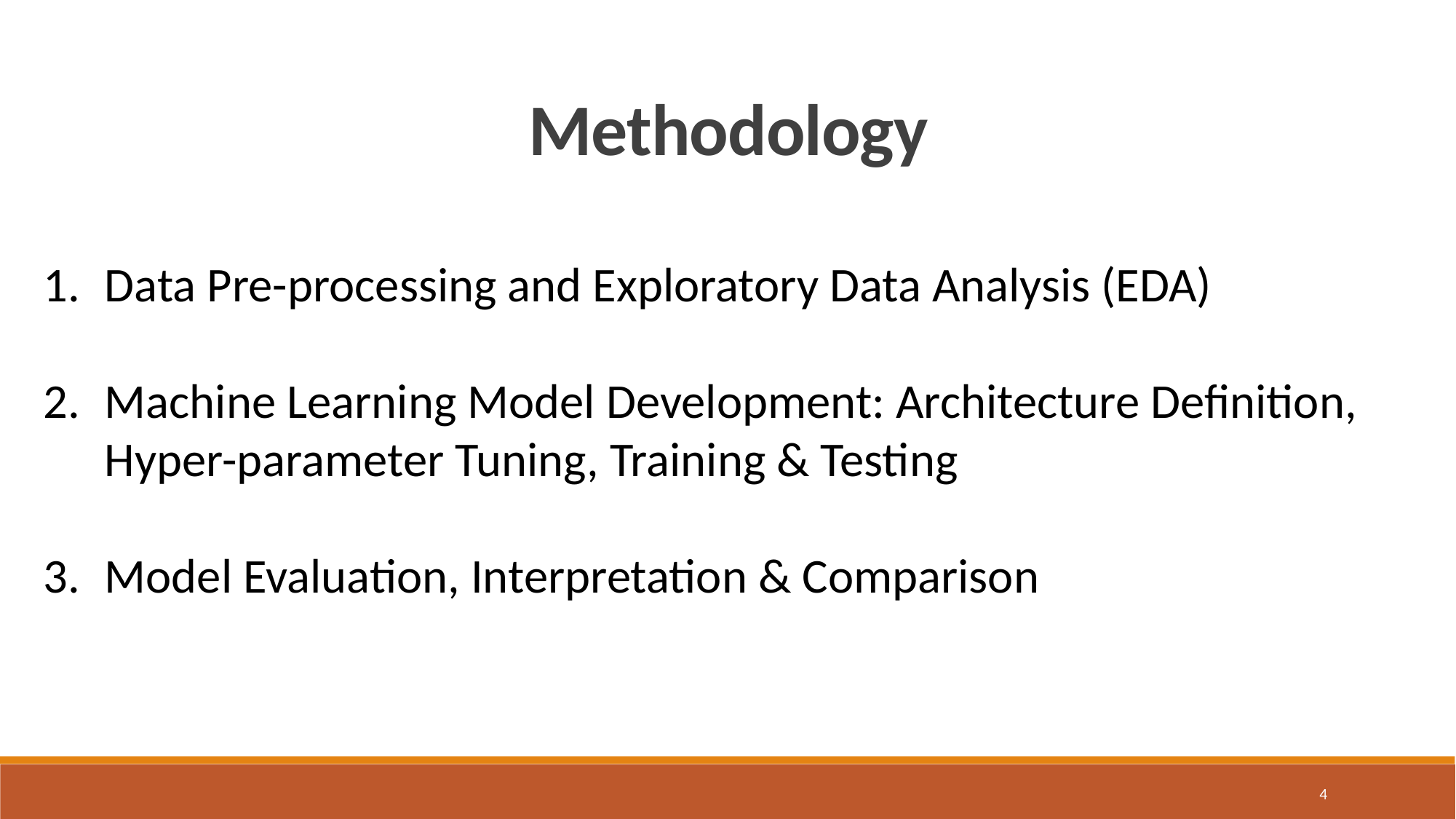

Methodology
Data Pre-processing and Exploratory Data Analysis (EDA)

Machine Learning Model Development: Architecture Definition, Hyper-parameter Tuning, Training & Testing

Model Evaluation, Interpretation & Comparison
4